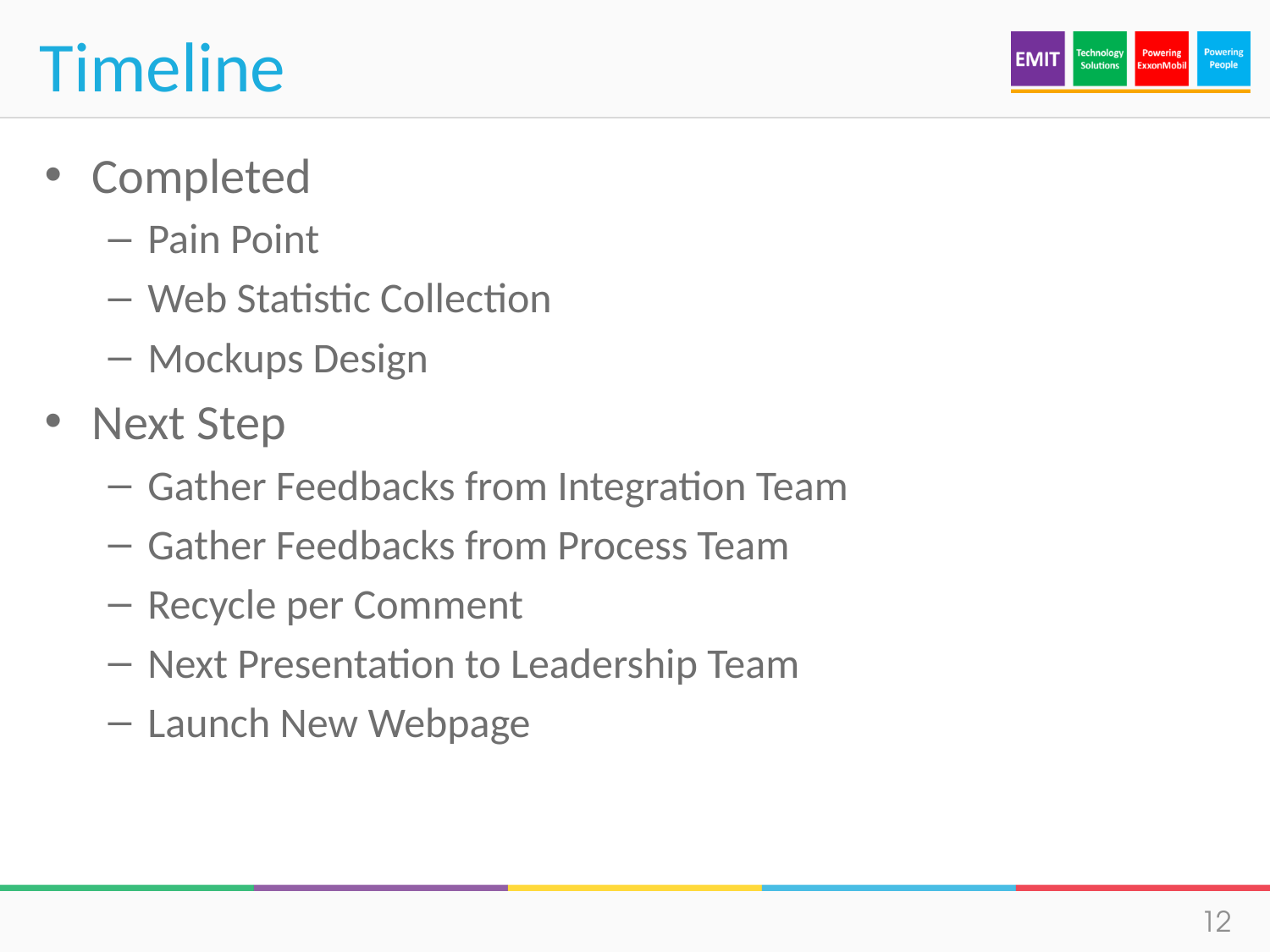

# Timeline
Completed
Pain Point
Web Statistic Collection
Mockups Design
Next Step
Gather Feedbacks from Integration Team
Gather Feedbacks from Process Team
Recycle per Comment
Next Presentation to Leadership Team
Launch New Webpage
12